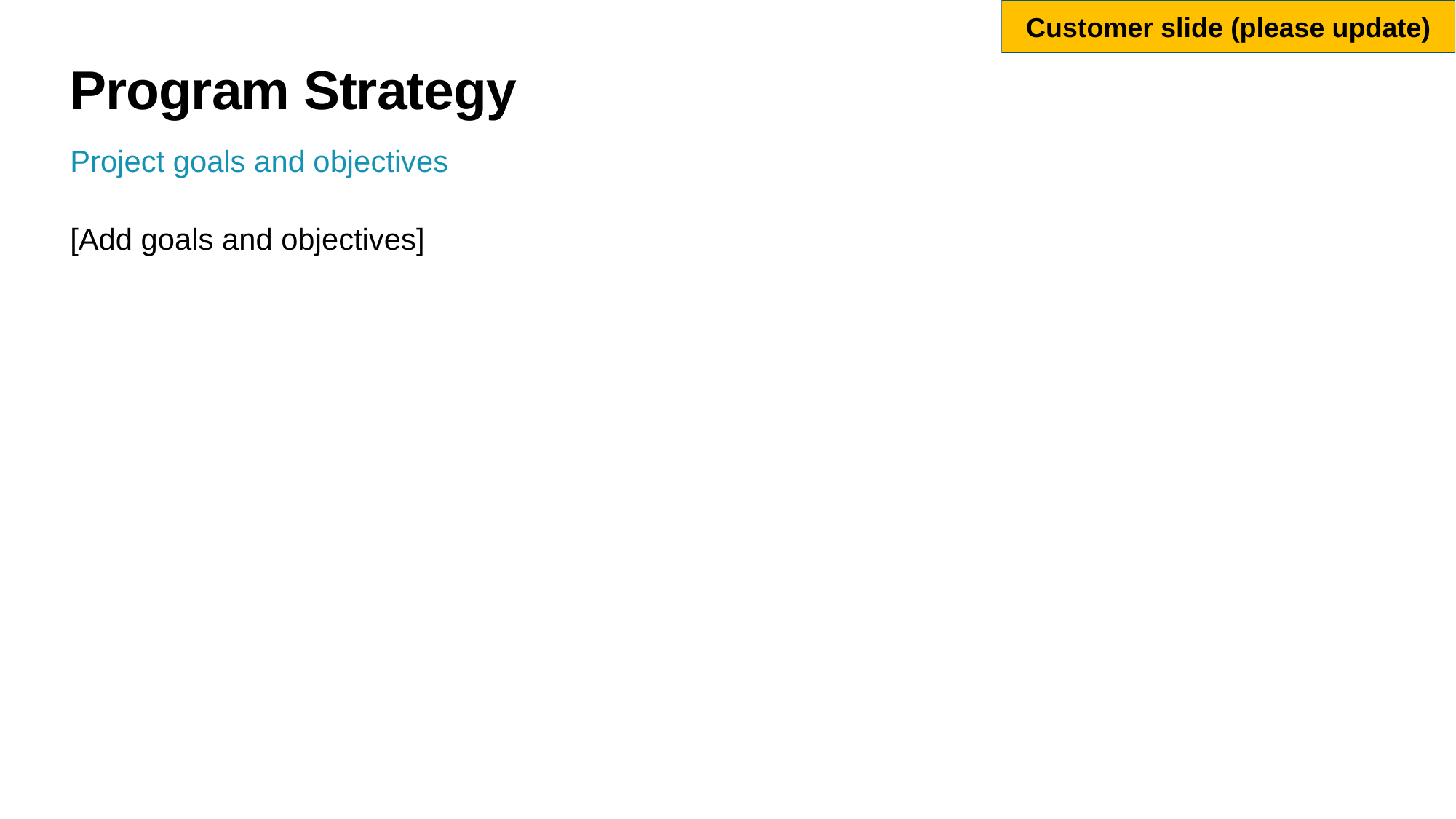

# Program Strategy
Project goals and objectives
[Add goals and objectives]